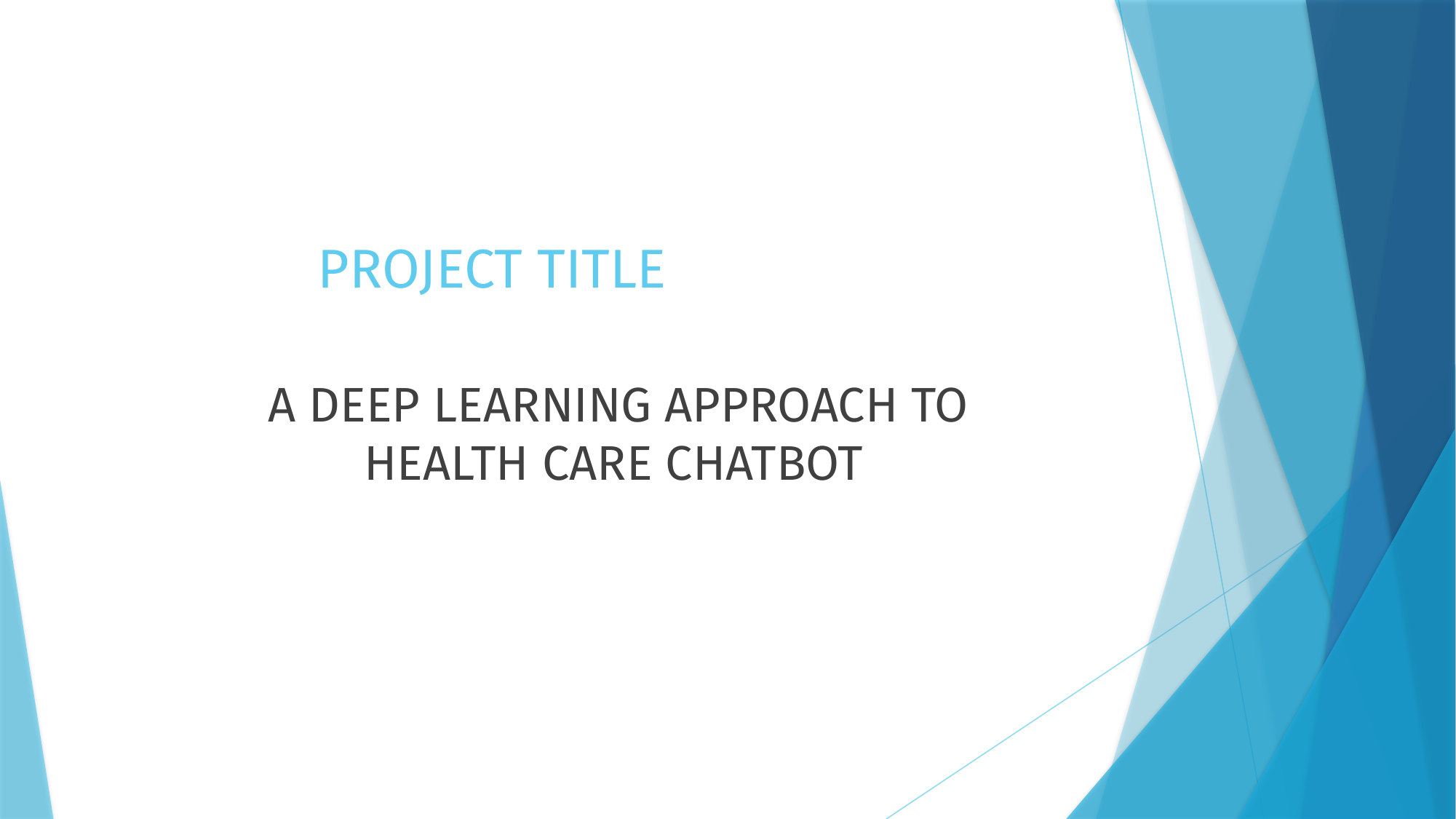

# PROJECT TITLE
 A DEEP LEARNING APPROACH TO HEALTH CARE CHATBOT